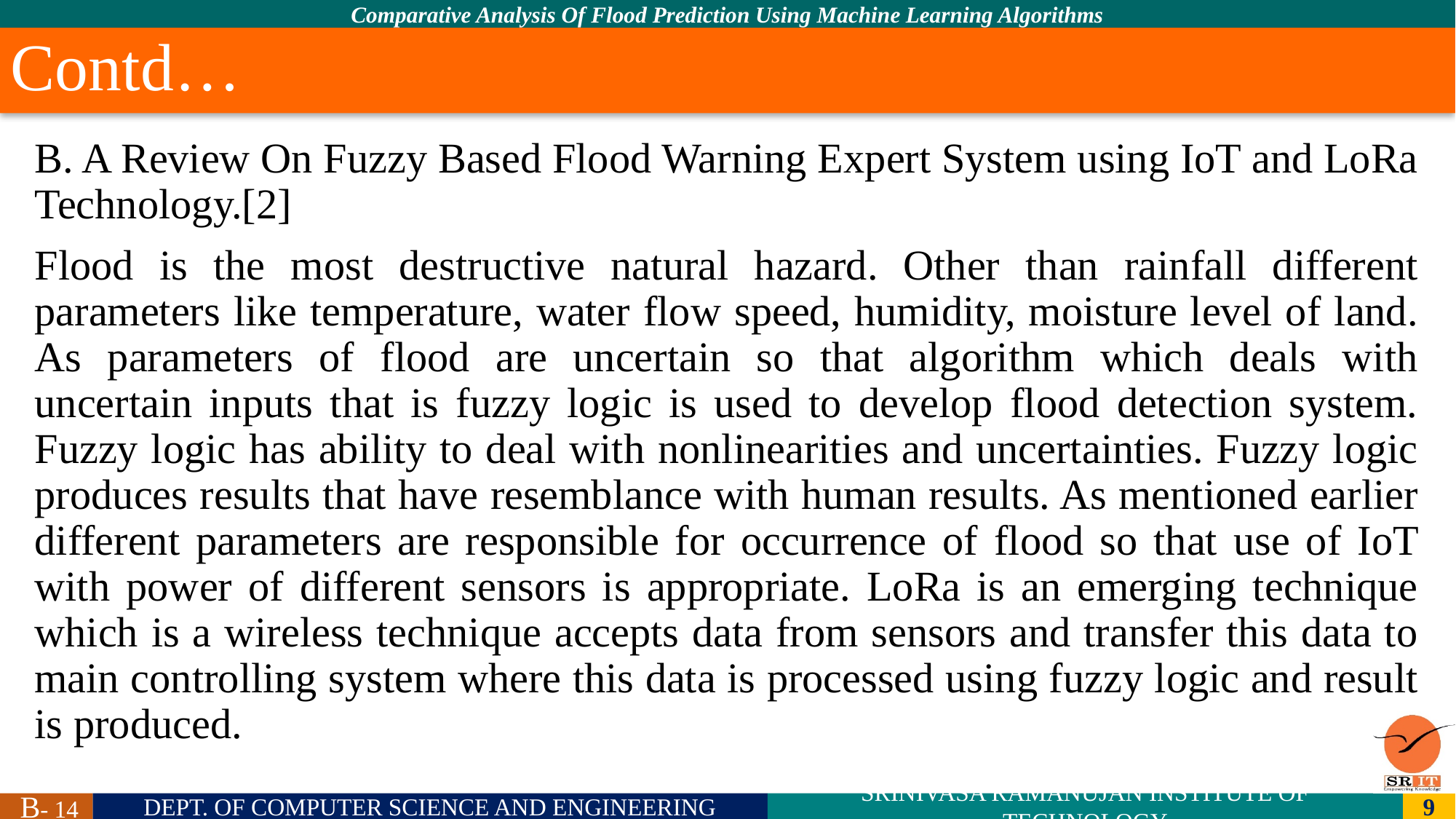

# Contd…
B. A Review On Fuzzy Based Flood Warning Expert System using IoT and LoRa Technology.[2]
Flood is the most destructive natural hazard. Other than rainfall different parameters like temperature, water flow speed, humidity, moisture level of land. As parameters of flood are uncertain so that algorithm which deals with uncertain inputs that is fuzzy logic is used to develop flood detection system. Fuzzy logic has ability to deal with nonlinearities and uncertainties. Fuzzy logic produces results that have resemblance with human results. As mentioned earlier different parameters are responsible for occurrence of flood so that use of IoT with power of different sensors is appropriate. LoRa is an emerging technique which is a wireless technique accepts data from sensors and transfer this data to main controlling system where this data is processed using fuzzy logic and result is produced.